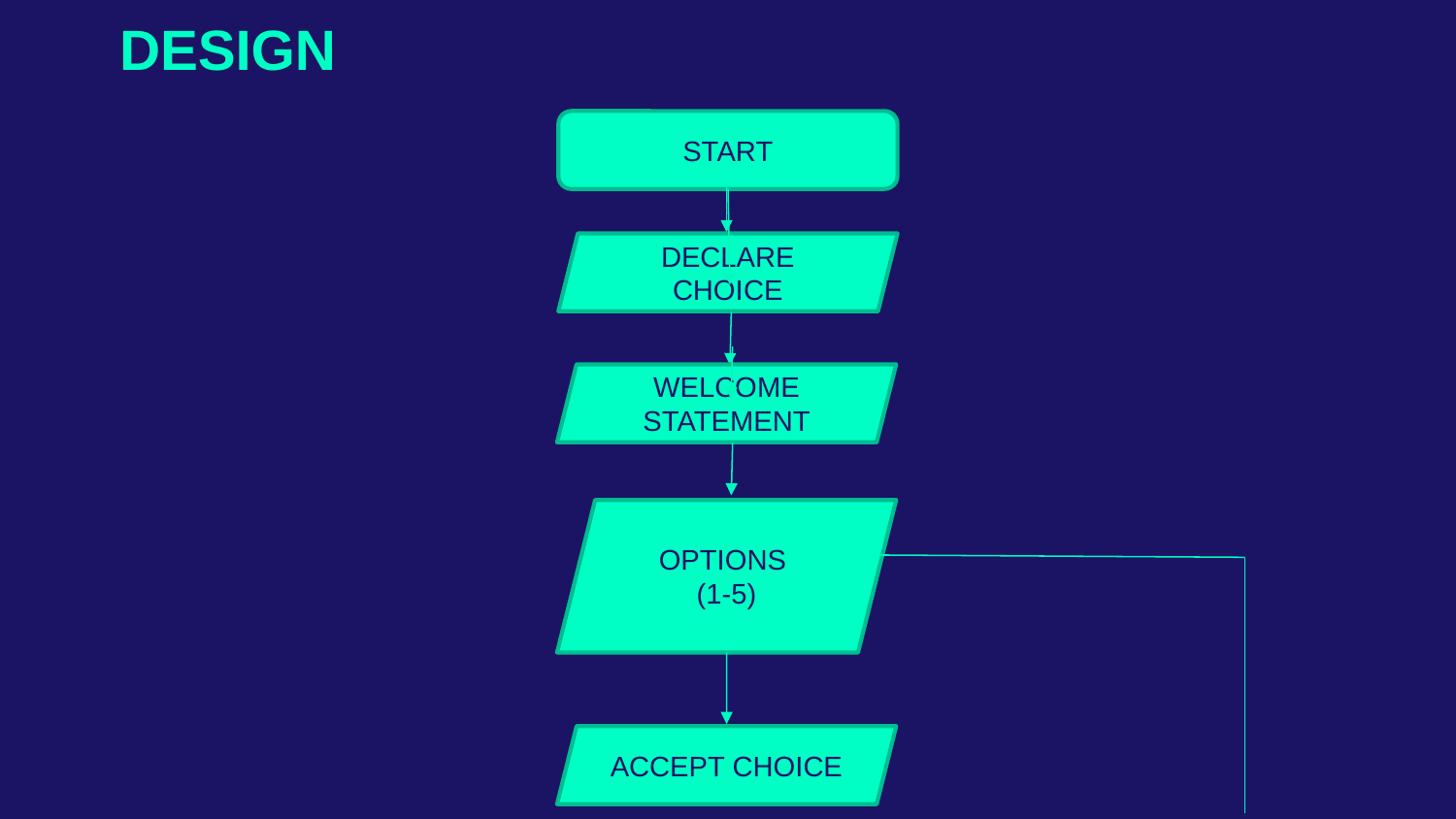

DESIGN
START
DECLARE CHOICE
WELCOME STATEMENT
OPTIONS
(1-5)
ACCEPT CHOICE